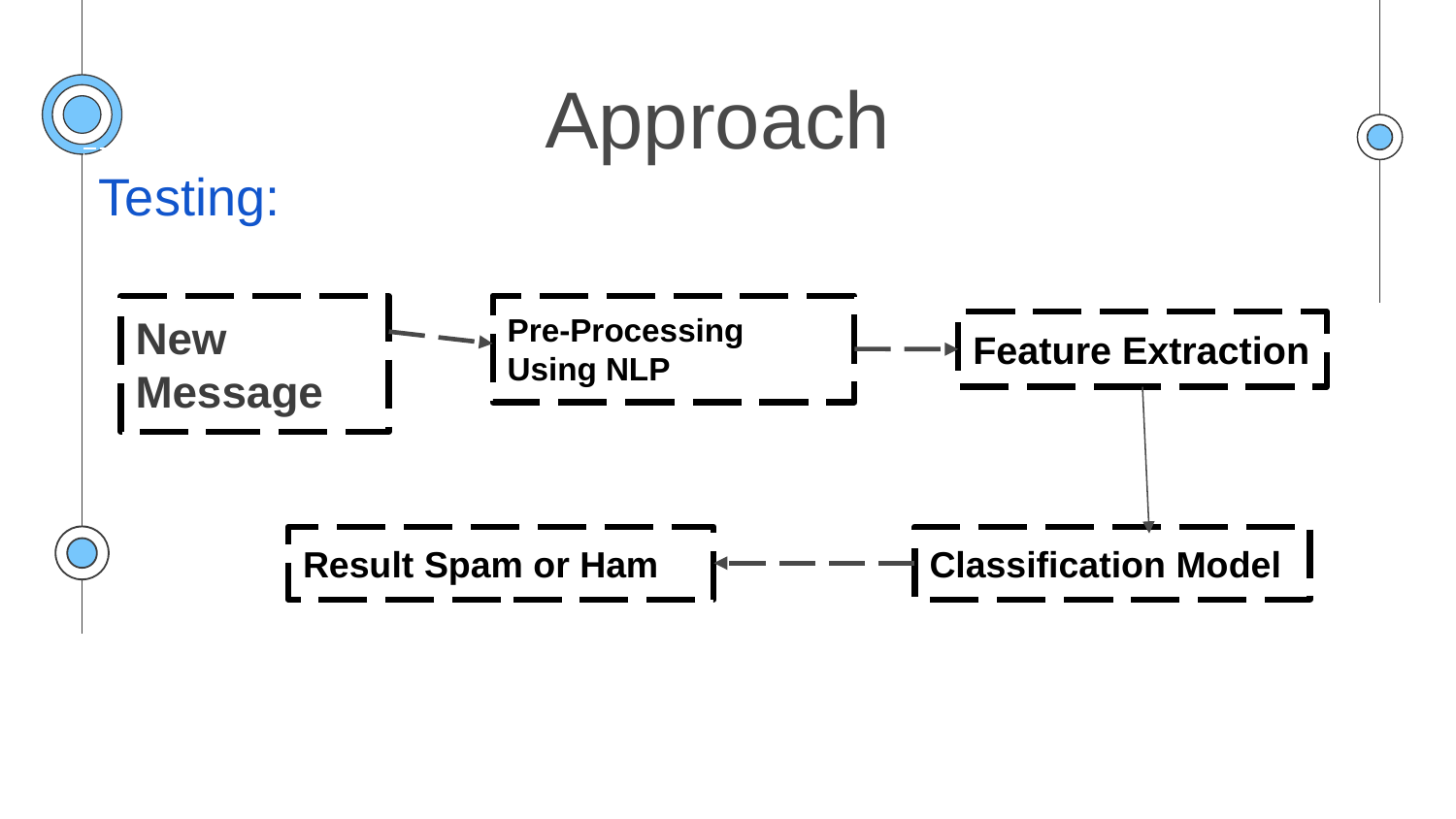

# Approach
Testing:
Pre-Processing
Using NLP
New Message
Feature Extraction
Result Spam or Ham
Classification Model